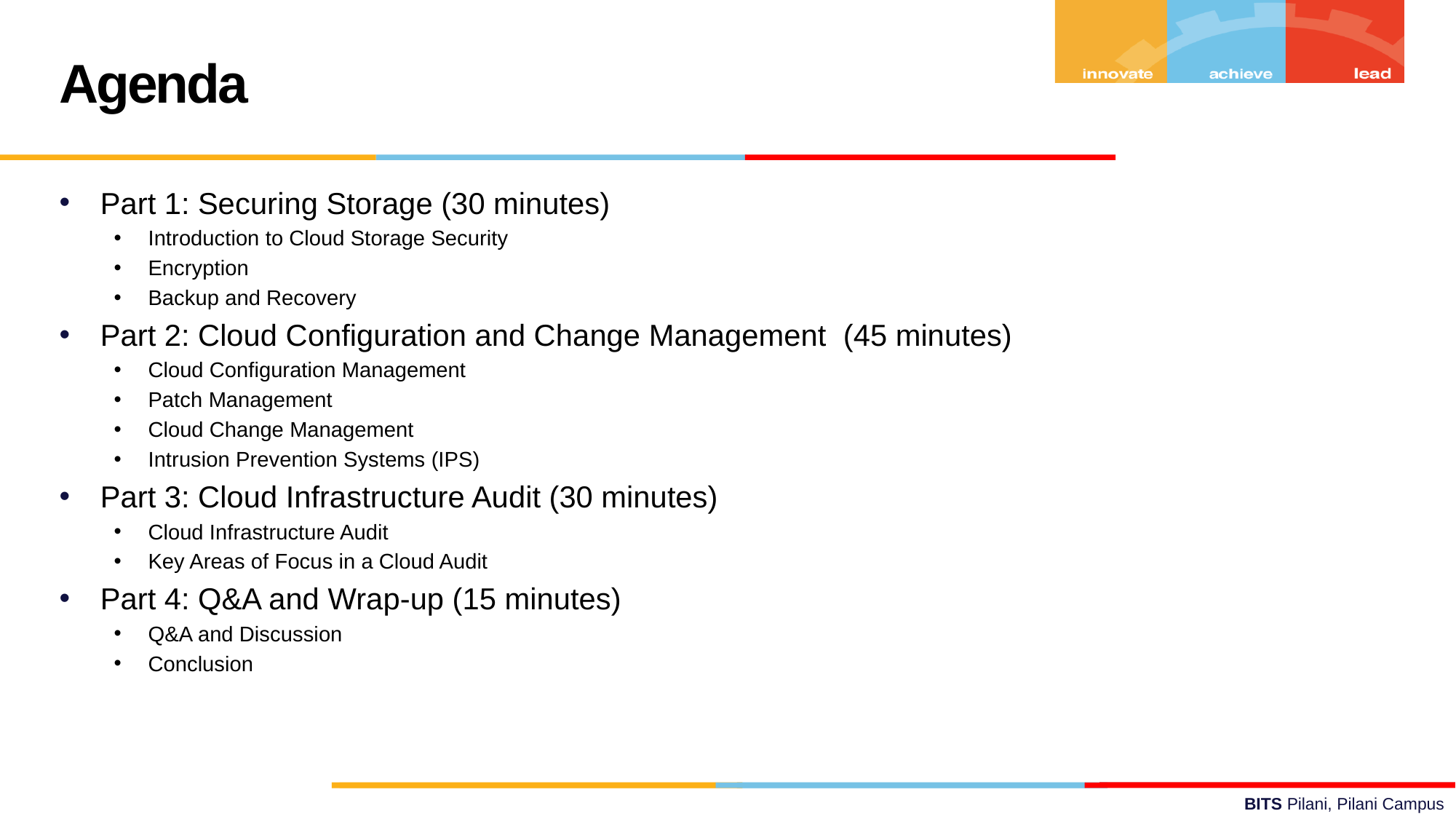

Agenda
Part 1: Securing Storage (30 minutes)
Introduction to Cloud Storage Security
Encryption
Backup and Recovery
Part 2: Cloud Configuration and Change Management  (45 minutes)
Cloud Configuration Management
Patch Management
Cloud Change Management
Intrusion Prevention Systems (IPS)
Part 3: Cloud Infrastructure Audit (30 minutes)
Cloud Infrastructure Audit
Key Areas of Focus in a Cloud Audit
Part 4: Q&A and Wrap-up (15 minutes)
Q&A and Discussion
Conclusion